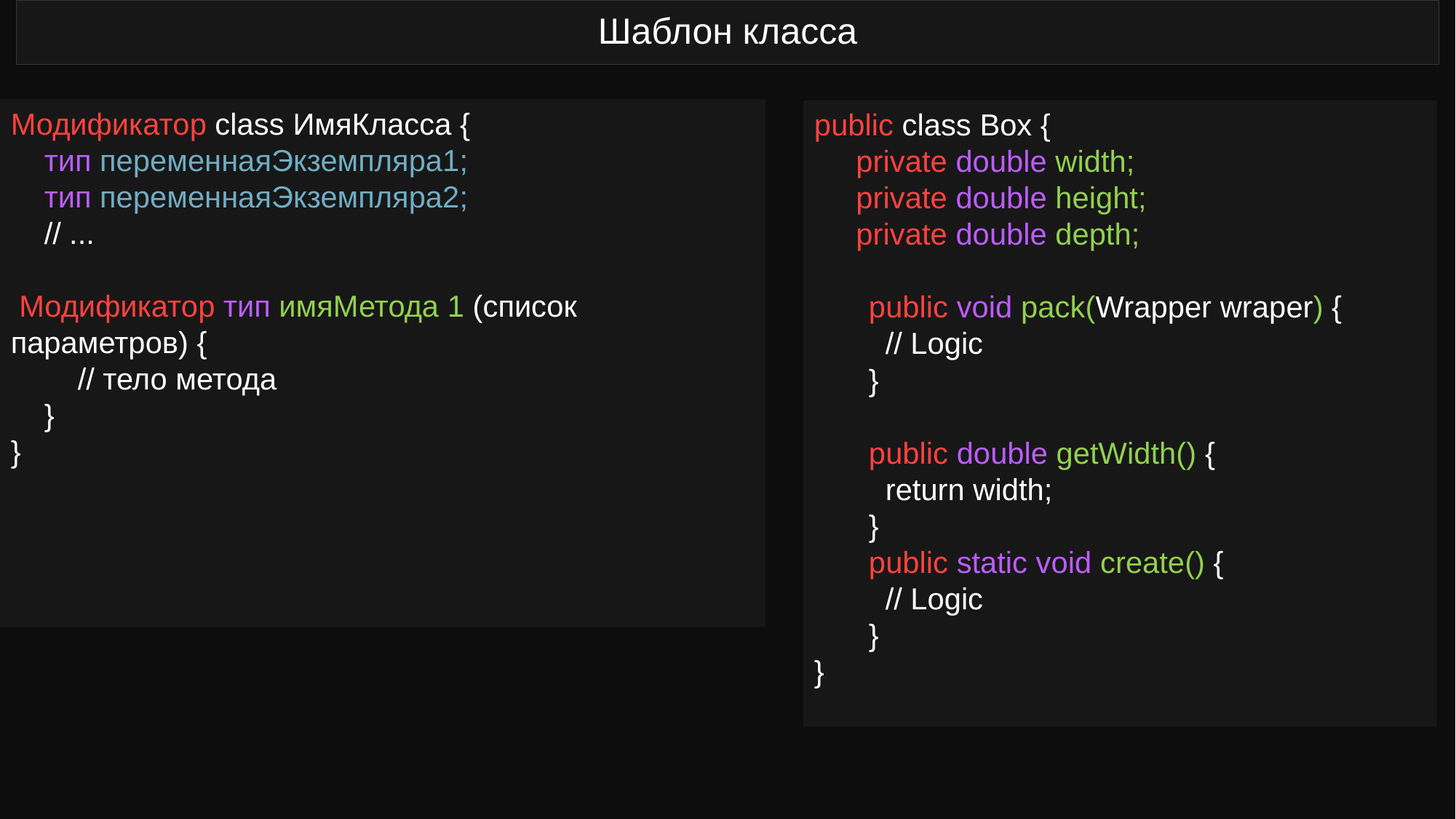

# Шаблон класса
Модификатор class ИмяКласса {
    тип переменнаяЭкземпляра1;
    тип переменнаяЭкземпляра2;
    // ...

 Модификатор тип имяМетода 1 (список параметров) {
        // тело метода
    }
}

public class Box {
     private double width;
     private double height;
     private double depth;

public void pack(Wrapper wraper) {
  // Logic
}

public double getWidth() {
  return width;
}
public static void create() {
  // Logic
}
}